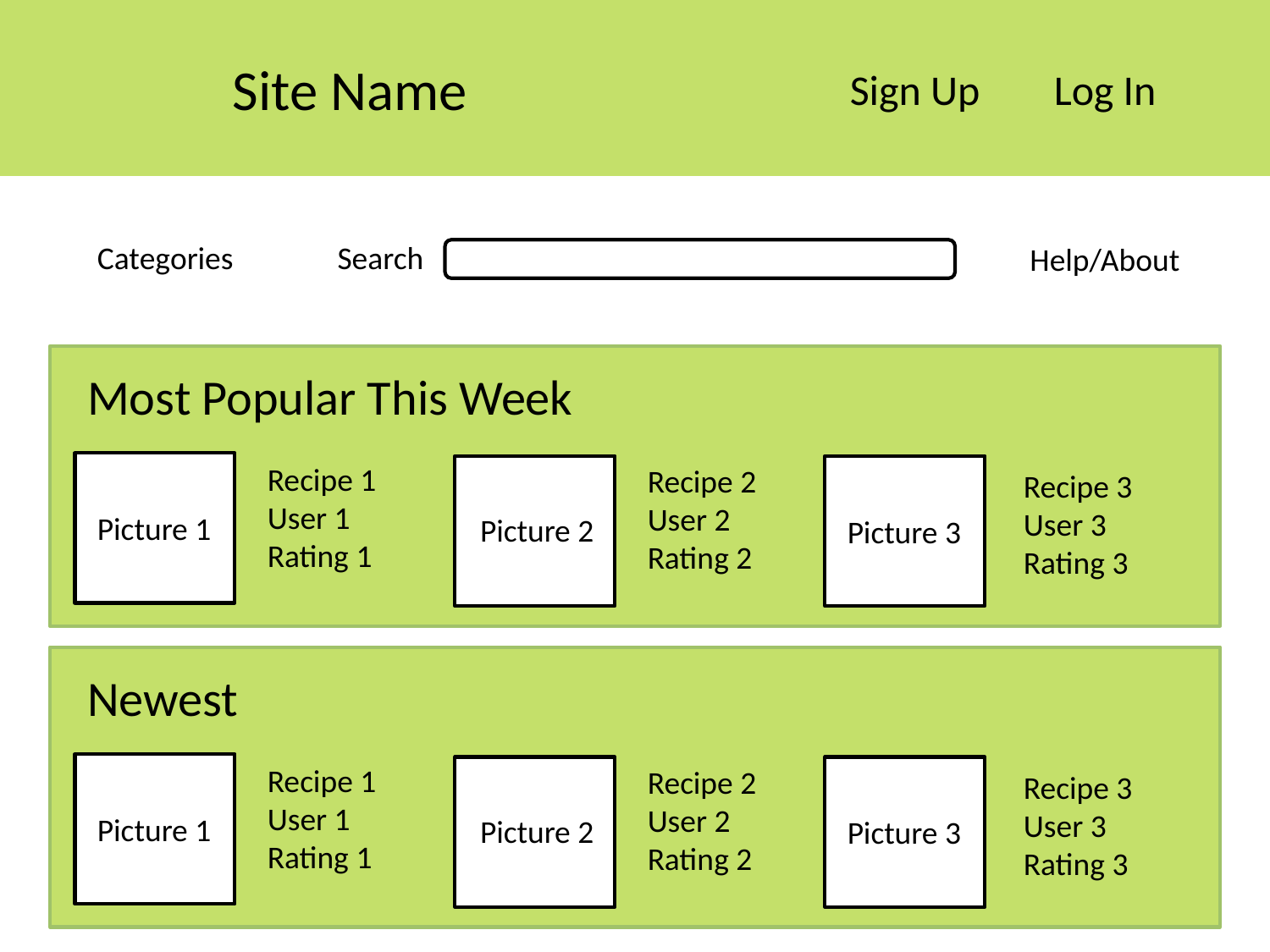

Site Name
Sign Up
Log In
Categories
Search
Help/About

Most Popular This Week

Recipe 1
User 1
Rating 1
Recipe 2
User 2
Rating 2

Recipe 3
User 3
Rating 3
Picture 1
Picture 2
Picture 3

Newest

Recipe 1
User 1
Rating 1
Recipe 2
User 2
Rating 2

Recipe 3
User 3
Rating 3
Picture 1
Picture 2
Picture 3